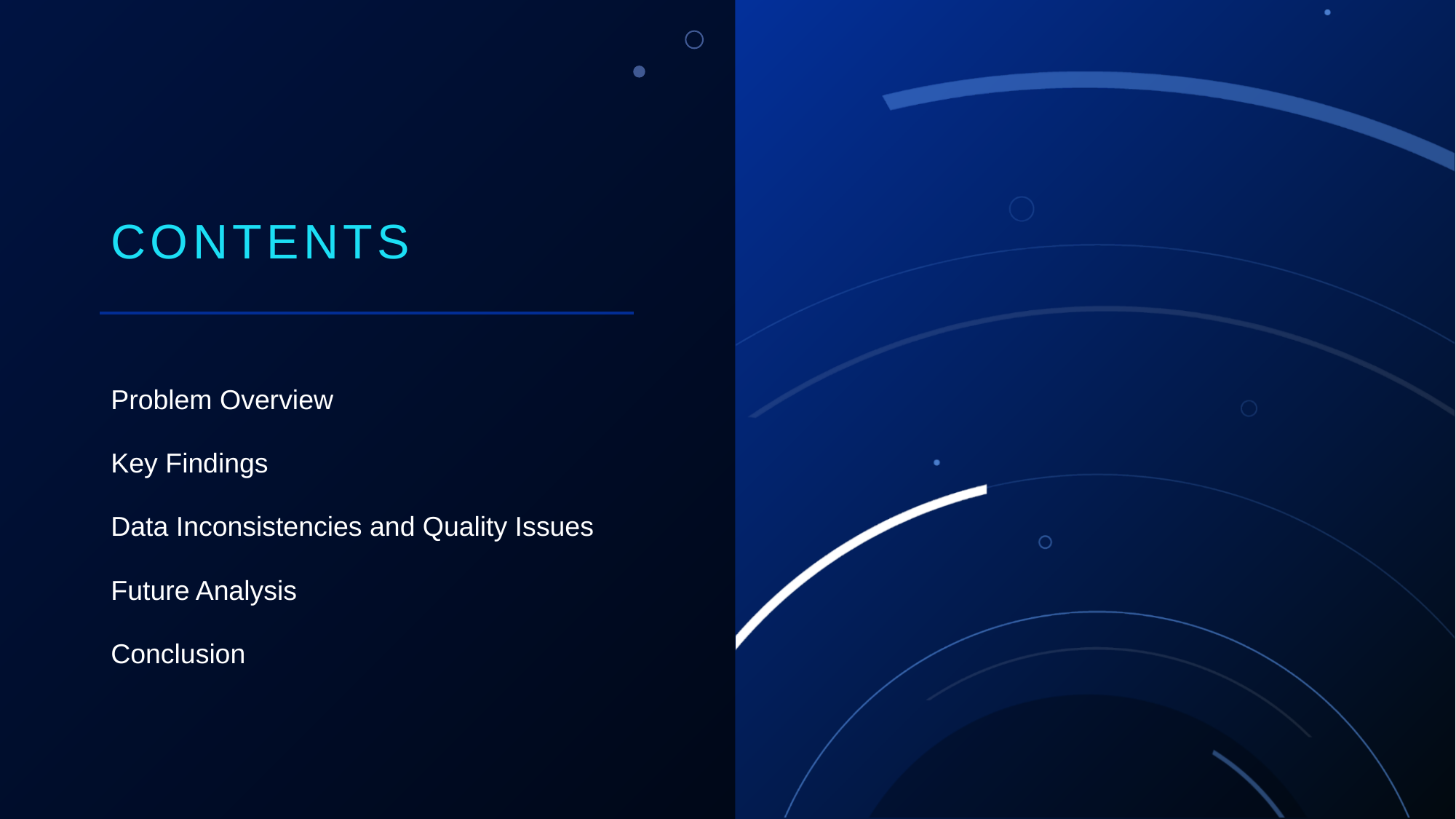

# Contents
Problem Overview
Key Findings
Data Inconsistencies and Quality Issues
Future Analysis
Conclusion